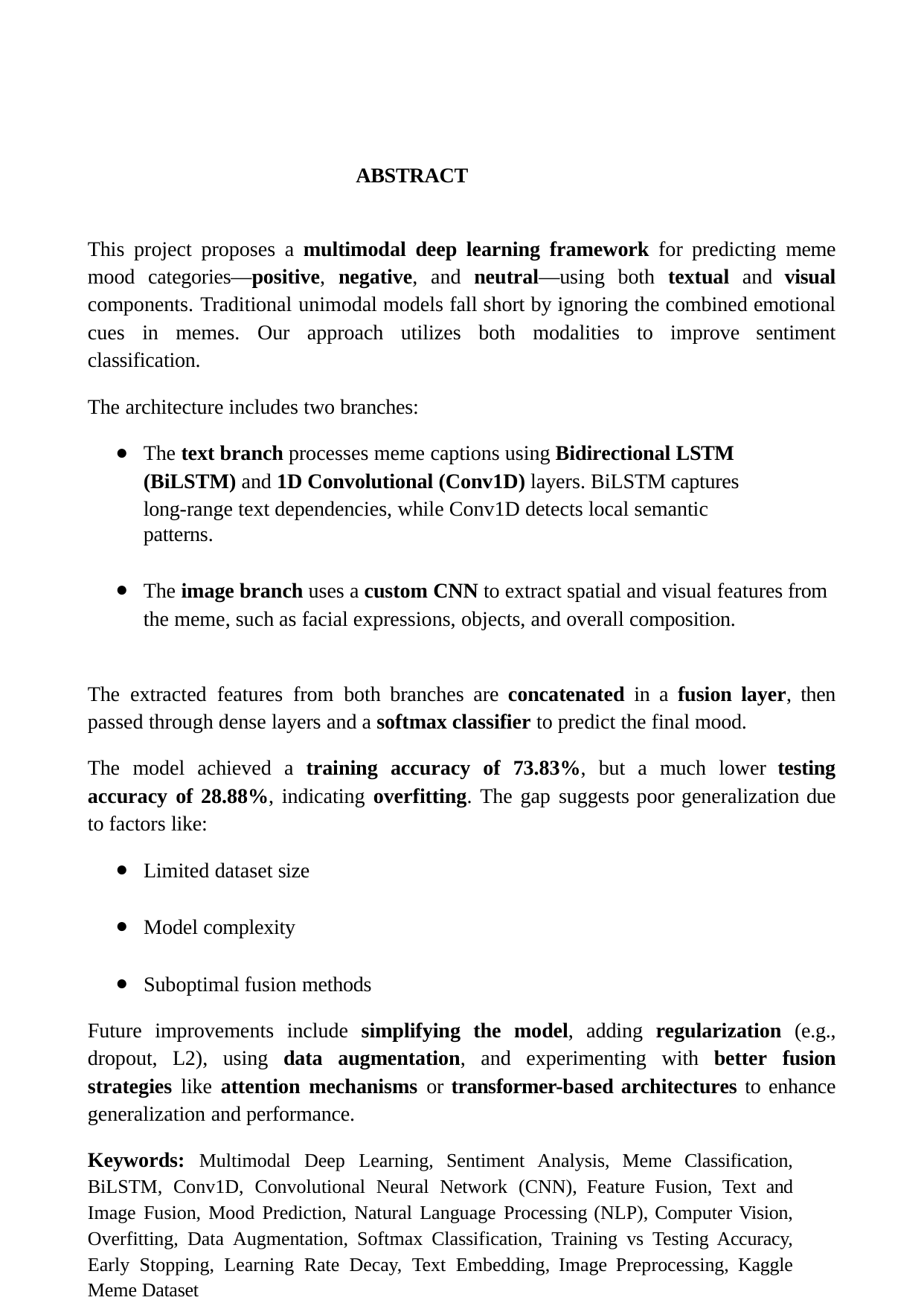

ABSTRACT

This project proposes a multimodal deep learning framework for predicting meme mood categories—positive, negative, and neutral—using both textual and visual components. Traditional unimodal models fall short by ignoring the combined emotional cues  in  memes.  Our  approach  utilizes  both  modalities  to  improve  sentiment classification.
The architecture includes two branches:
The text branch processes meme captions using Bidirectional LSTM (BiLSTM) and 1D Convolutional (Conv1D) layers. BiLSTM captures
long-range text dependencies, while Conv1D detects local semantic patterns.

The image branch uses a custom CNN to extract spatial and visual features from the meme, such as facial expressions, objects, and overall composition.

The extracted features from both branches are concatenated in a fusion layer, then passed through dense layers and a softmax classifier to predict the final mood.
The model achieved a training accuracy of 73.83%, but a much lower testing accuracy of 28.88%, indicating overfitting. The gap suggests poor generalization due to factors like:
Limited dataset size

Model complexity

Suboptimal fusion methods
Future improvements include simplifying the model, adding regularization (e.g., dropout,  L2),  using  data  augmentation,  and  experimenting  with  better  fusion strategies like attention mechanisms or transformer-based architectures to enhance generalization and performance.
Keywords: Multimodal Deep Learning, Sentiment Analysis, Meme Classification, BiLSTM, Conv1D, Convolutional Neural Network (CNN), Feature Fusion, Text and Image Fusion, Mood Prediction, Natural Language Processing (NLP), Computer Vision, Overfitting, Data Augmentation, Softmax Classification, Training vs Testing Accuracy, Early Stopping, Learning Rate Decay, Text Embedding, Image Preprocessing, Kaggle Meme Dataset